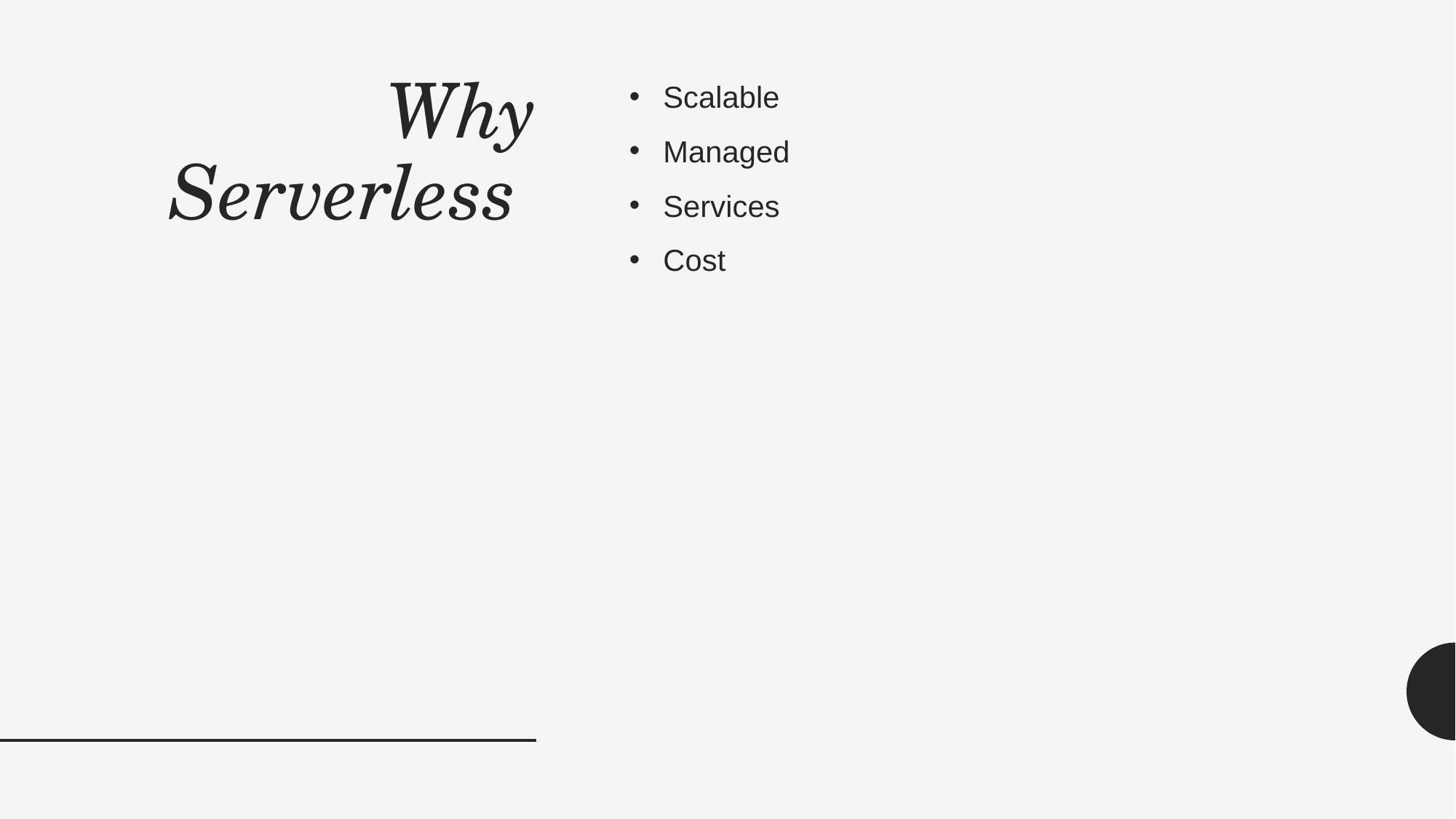

# Why Serverless
Scalable
Managed
Services
Cost